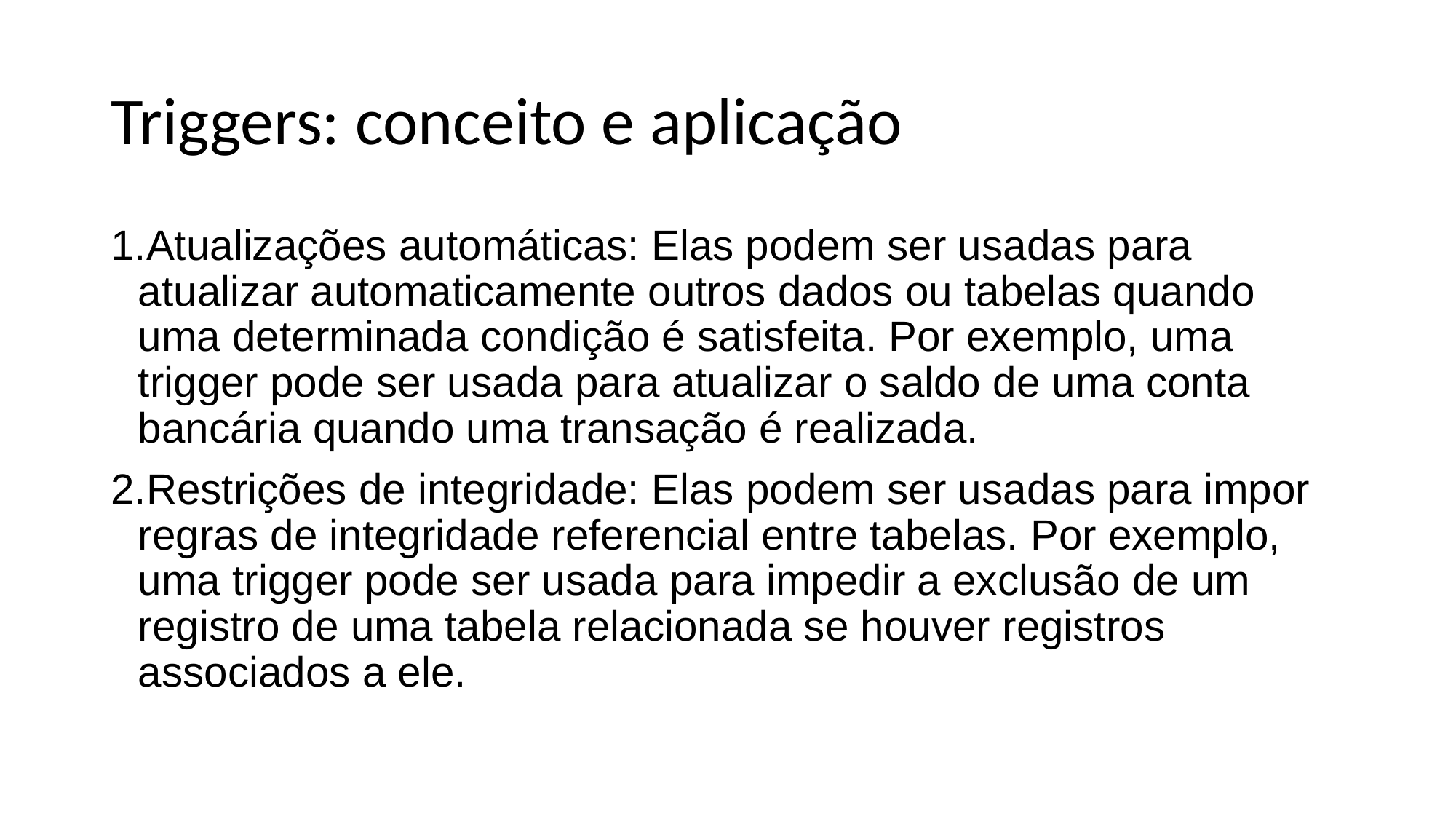

# Triggers: conceito e aplicação
Atualizações automáticas: Elas podem ser usadas para atualizar automaticamente outros dados ou tabelas quando uma determinada condição é satisfeita. Por exemplo, uma trigger pode ser usada para atualizar o saldo de uma conta bancária quando uma transação é realizada.
Restrições de integridade: Elas podem ser usadas para impor regras de integridade referencial entre tabelas. Por exemplo, uma trigger pode ser usada para impedir a exclusão de um registro de uma tabela relacionada se houver registros associados a ele.